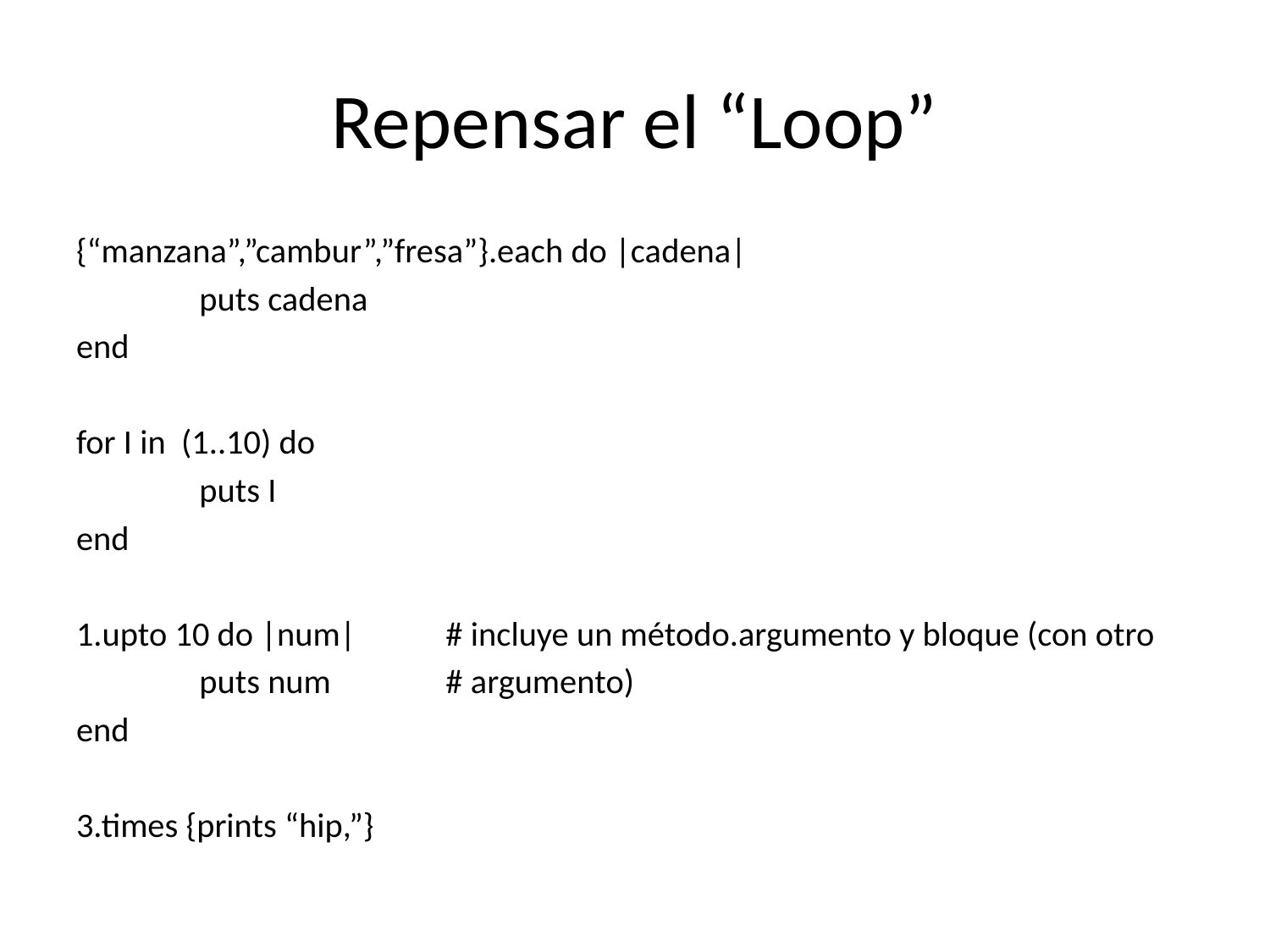

# Repensar el “Loop”
{“manzana”,”cambur”,”fresa”}.each do |cadena|
	puts cadena
end

for I in  (1..10) do
	puts I
end

1.upto 10 do |num|	# incluye un método.argumento y bloque (con otro
	puts num	# argumento)
end

3.times {prints “hip,”}